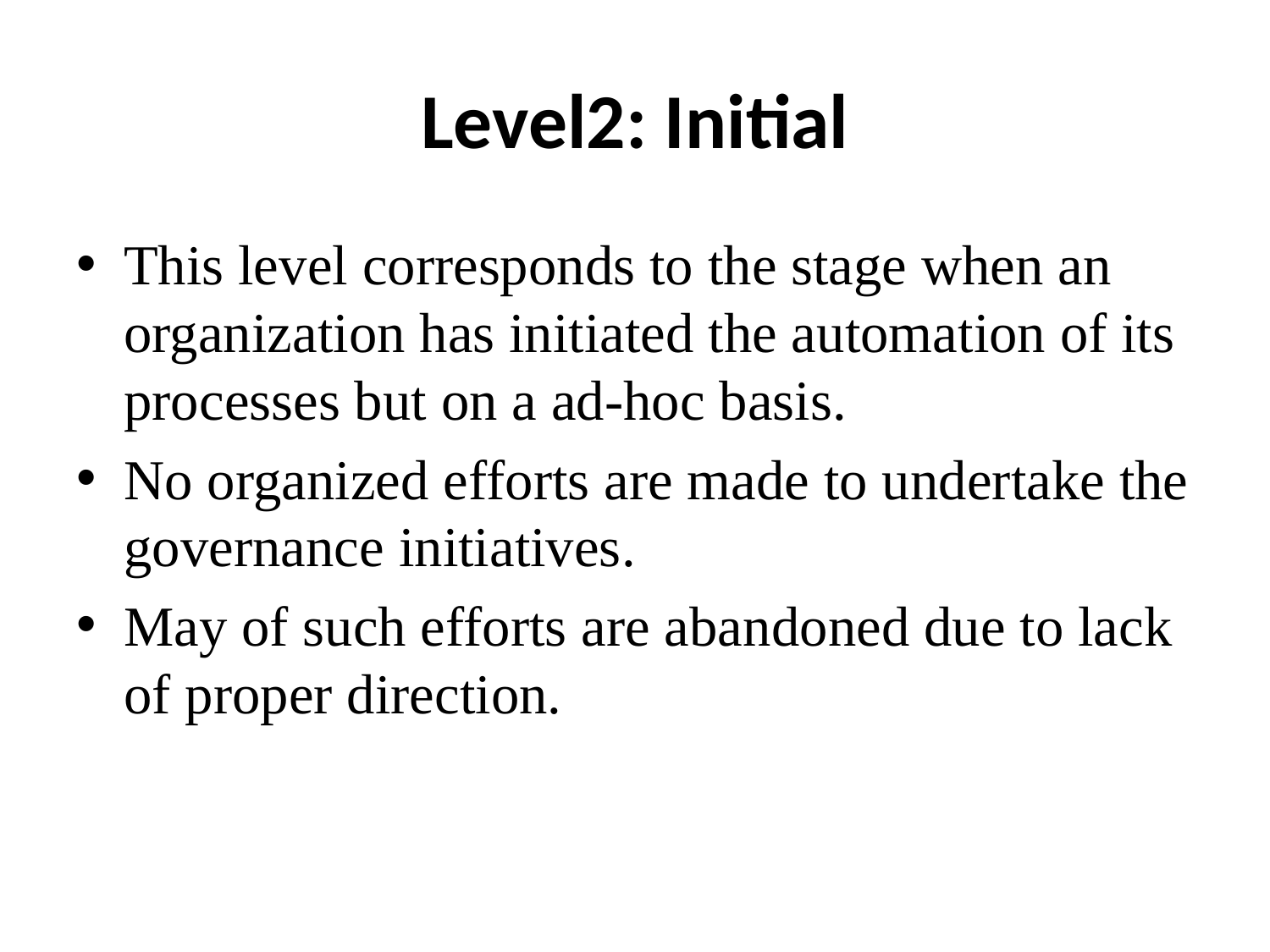

# Level2: Initial
This level corresponds to the stage when an organization has initiated the automation of its processes but on a ad-hoc basis.
No organized efforts are made to undertake the governance initiatives.
May of such efforts are abandoned due to lack of proper direction.